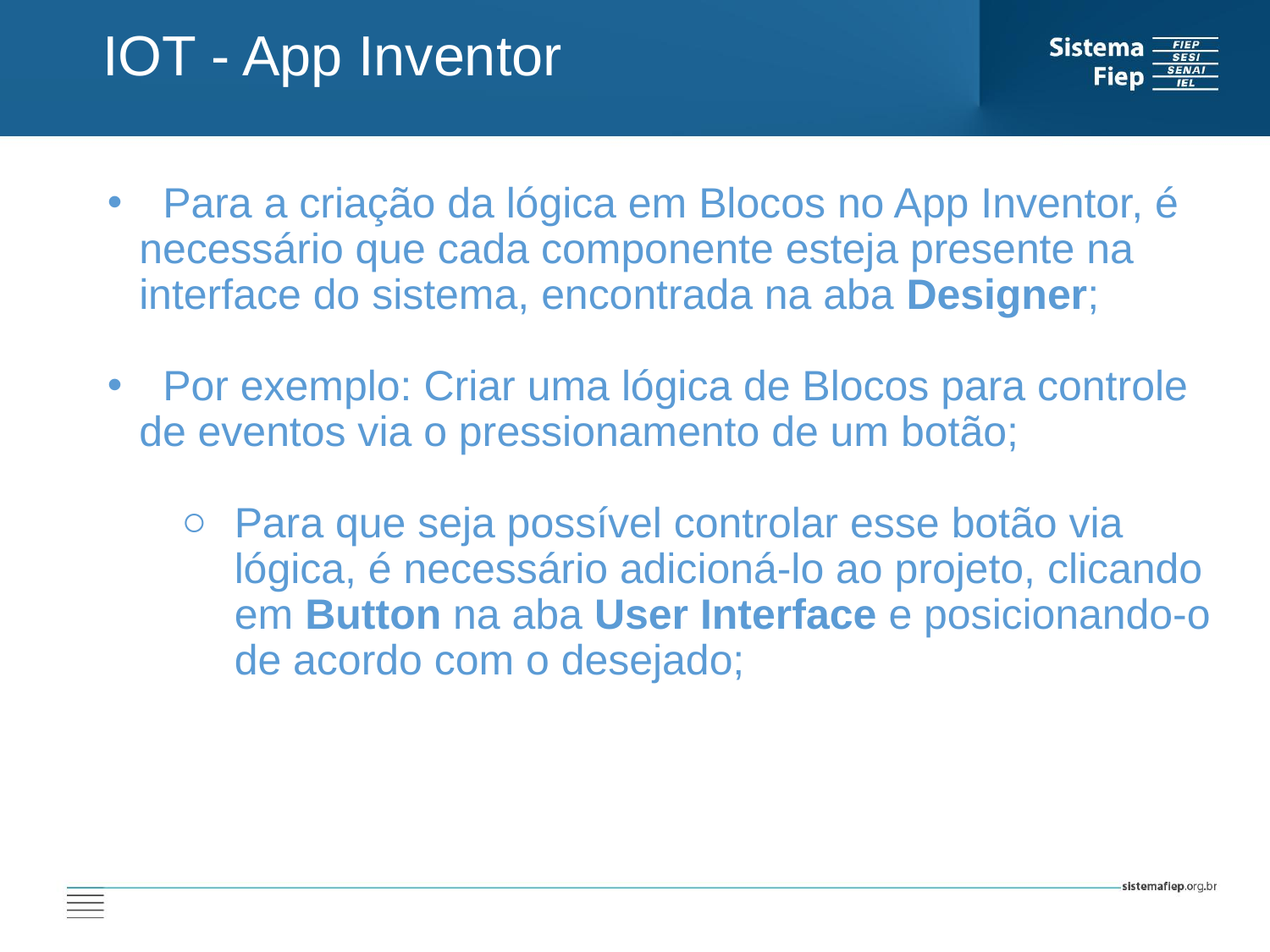

IOT - App Inventor

  Para a criação da lógica em Blocos no App Inventor, é necessário que cada componente esteja presente na interface do sistema, encontrada na aba Designer;

  Por exemplo: Criar uma lógica de Blocos para controle de eventos via o pressionamento de um botão;

Para que seja possível controlar esse botão via lógica, é necessário adicioná-lo ao projeto, clicando em Button na aba User Interface e posicionando-o de acordo com o desejado;

AT